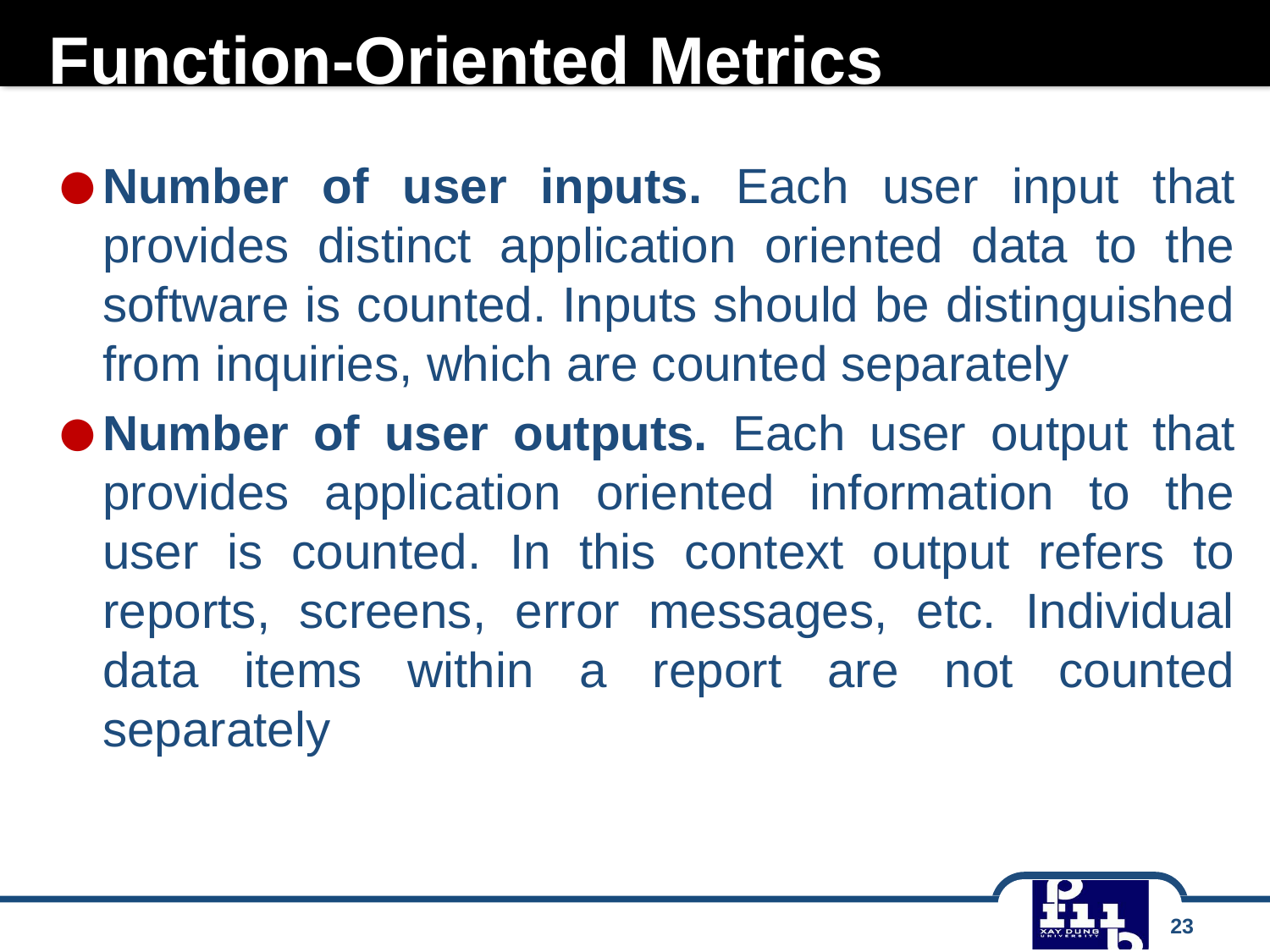

# Function-Oriented Metrics
Number of user inputs. Each user input that provides distinct application oriented data to the software is counted. Inputs should be distinguished from inquiries, which are counted separately
Number of user outputs. Each user output that provides application oriented information to the user is counted. In this context output refers to reports, screens, error messages, etc. Individual data items within a report are not counted separately
23